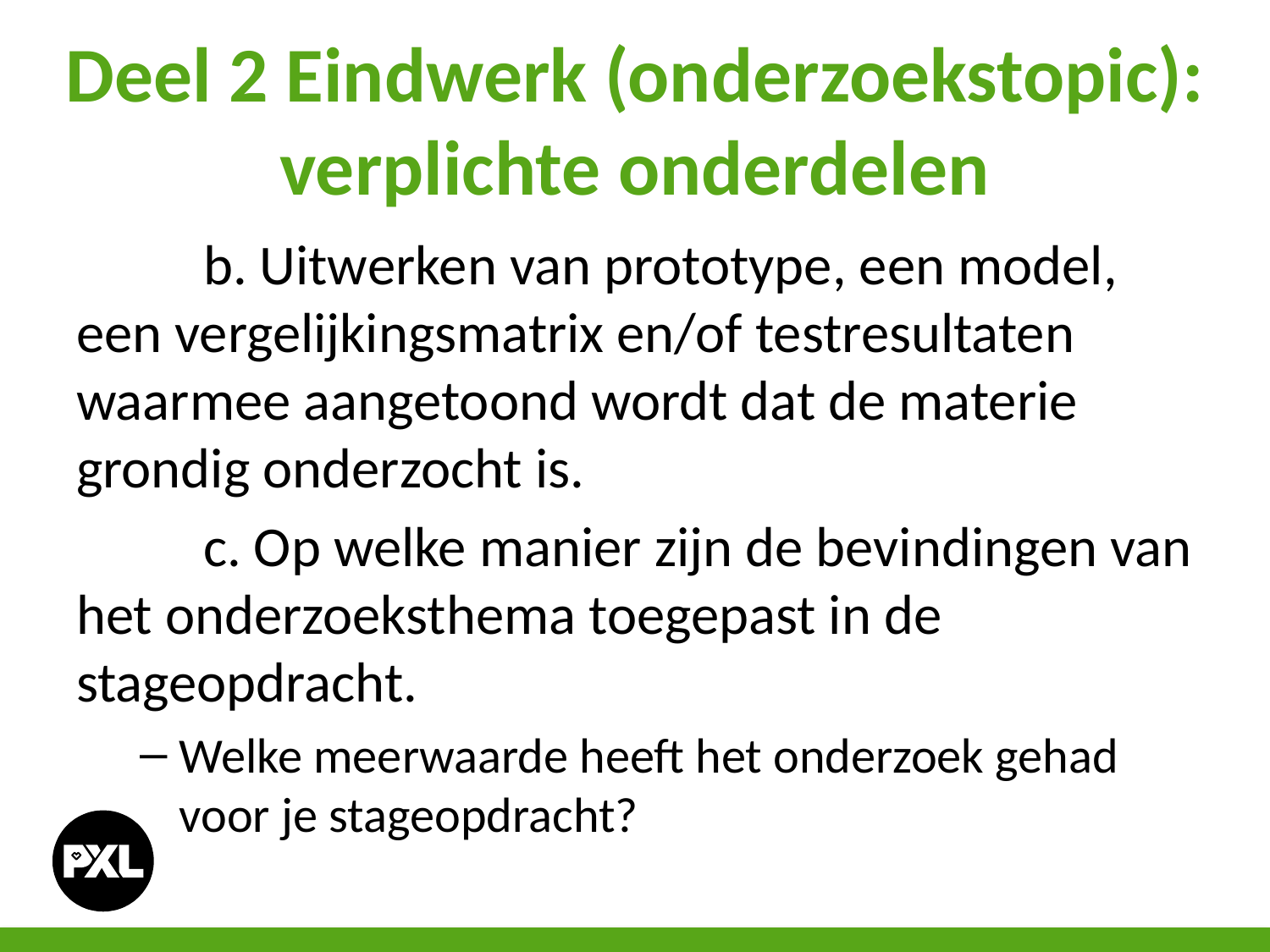

# Deel 2 Eindwerk (onderzoekstopic): verplichte onderdelen
	b. Uitwerken van prototype, een model, een vergelijkingsmatrix en/of testresultaten waarmee aangetoond wordt dat de materie grondig onderzocht is.
	c. Op welke manier zijn de bevindingen van het onderzoeksthema toegepast in de stageopdracht.
Welke meerwaarde heeft het onderzoek gehad voor je stageopdracht?